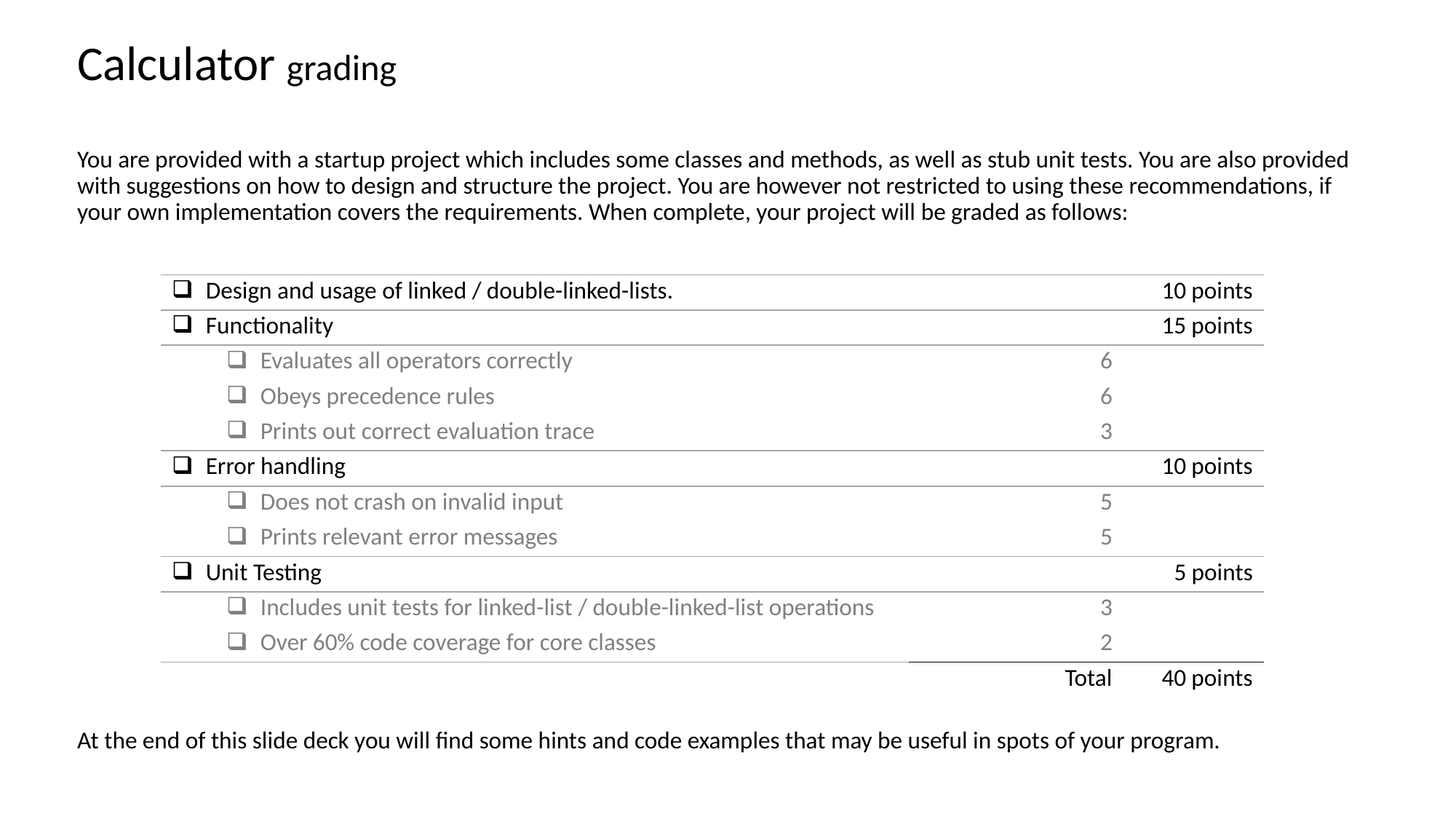

# Calculator grading
You are provided with a startup project which includes some classes and methods, as well as stub unit tests. You are also provided with suggestions on how to design and structure the project. You are however not restricted to using these recommendations, if your own implementation covers the requirements. When complete, your project will be graded as follows:
| Design and usage of linked / double-linked-lists. |  | 10 points |
| --- | --- | --- |
| Functionality |  | 15 points |
| Evaluates all operators correctly | 6 |  |
| Obeys precedence rules | 6 |  |
| Prints out correct evaluation trace | 3 |  |
| Error handling |  | 10 points |
| Does not crash on invalid input | 5 |  |
| Prints relevant error messages | 5 |  |
| Unit Testing |  | 5 points |
| Includes unit tests for linked-list / double-linked-list operations | 3 |  |
| Over 60% code coverage for core classes | 2 |  |
|  | Total | 40 points |
At the end of this slide deck you will find some hints and code examples that may be useful in spots of your program.